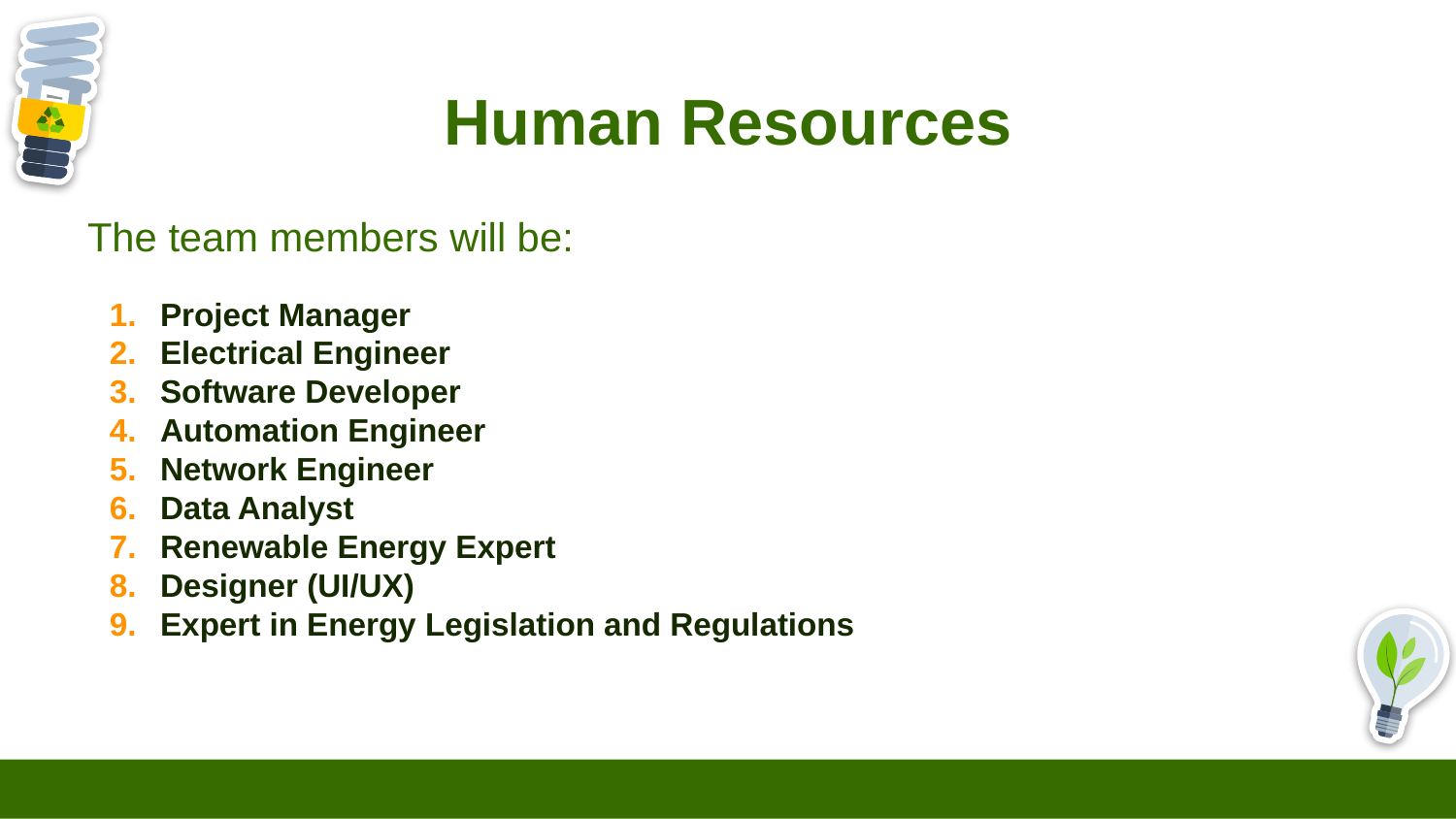

# Human Resources
The team members will be:

Project Manager
Electrical Engineer
Software Developer
Automation Engineer
Network Engineer
Data Analyst
Renewable Energy Expert
Designer (UI/UX)
Expert in Energy Legislation and Regulations